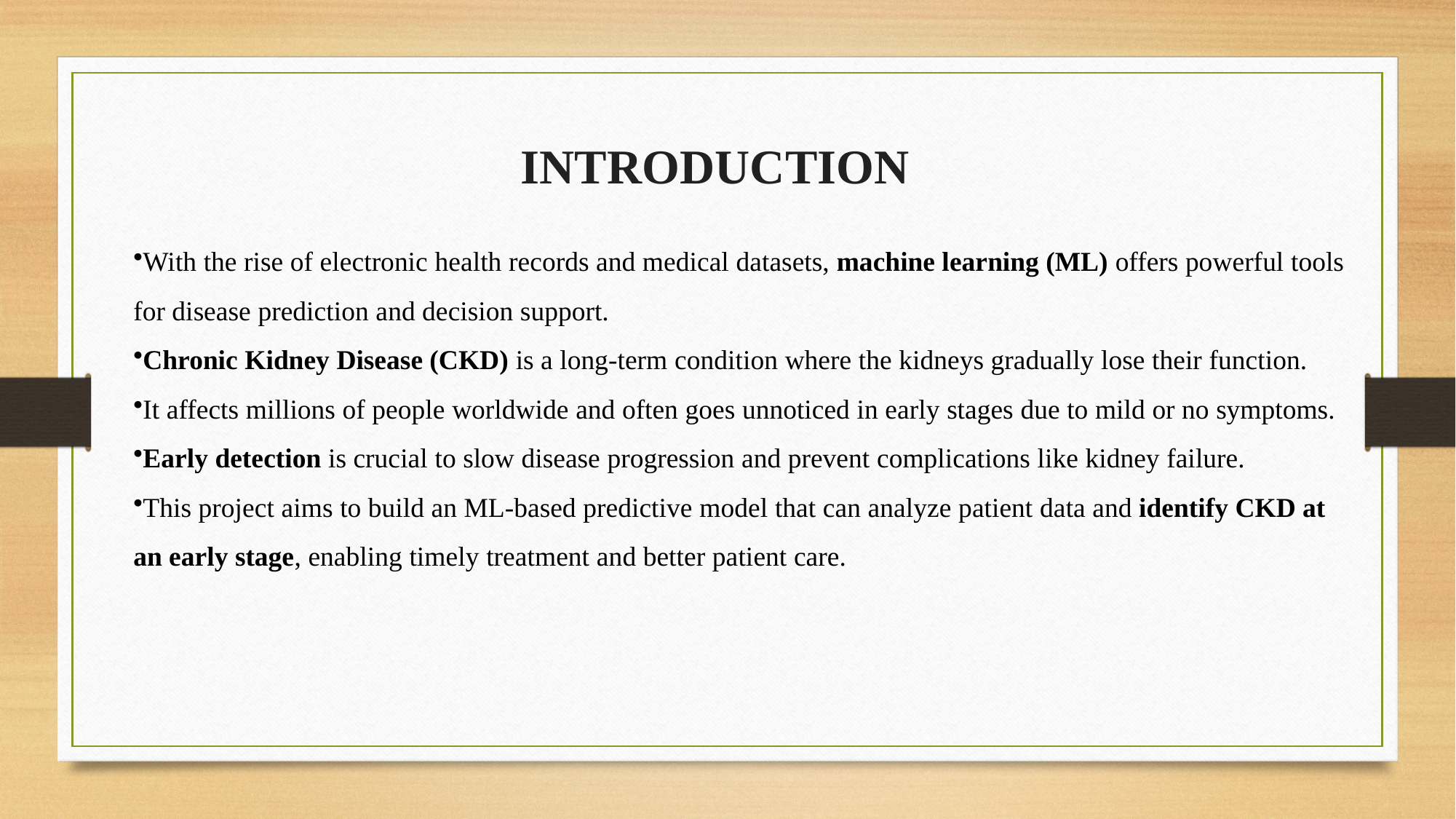

INTRODUCTION
With the rise of electronic health records and medical datasets, machine learning (ML) offers powerful tools for disease prediction and decision support.
Chronic Kidney Disease (CKD) is a long-term condition where the kidneys gradually lose their function.
It affects millions of people worldwide and often goes unnoticed in early stages due to mild or no symptoms.
Early detection is crucial to slow disease progression and prevent complications like kidney failure.
This project aims to build an ML-based predictive model that can analyze patient data and identify CKD at an early stage, enabling timely treatment and better patient care.